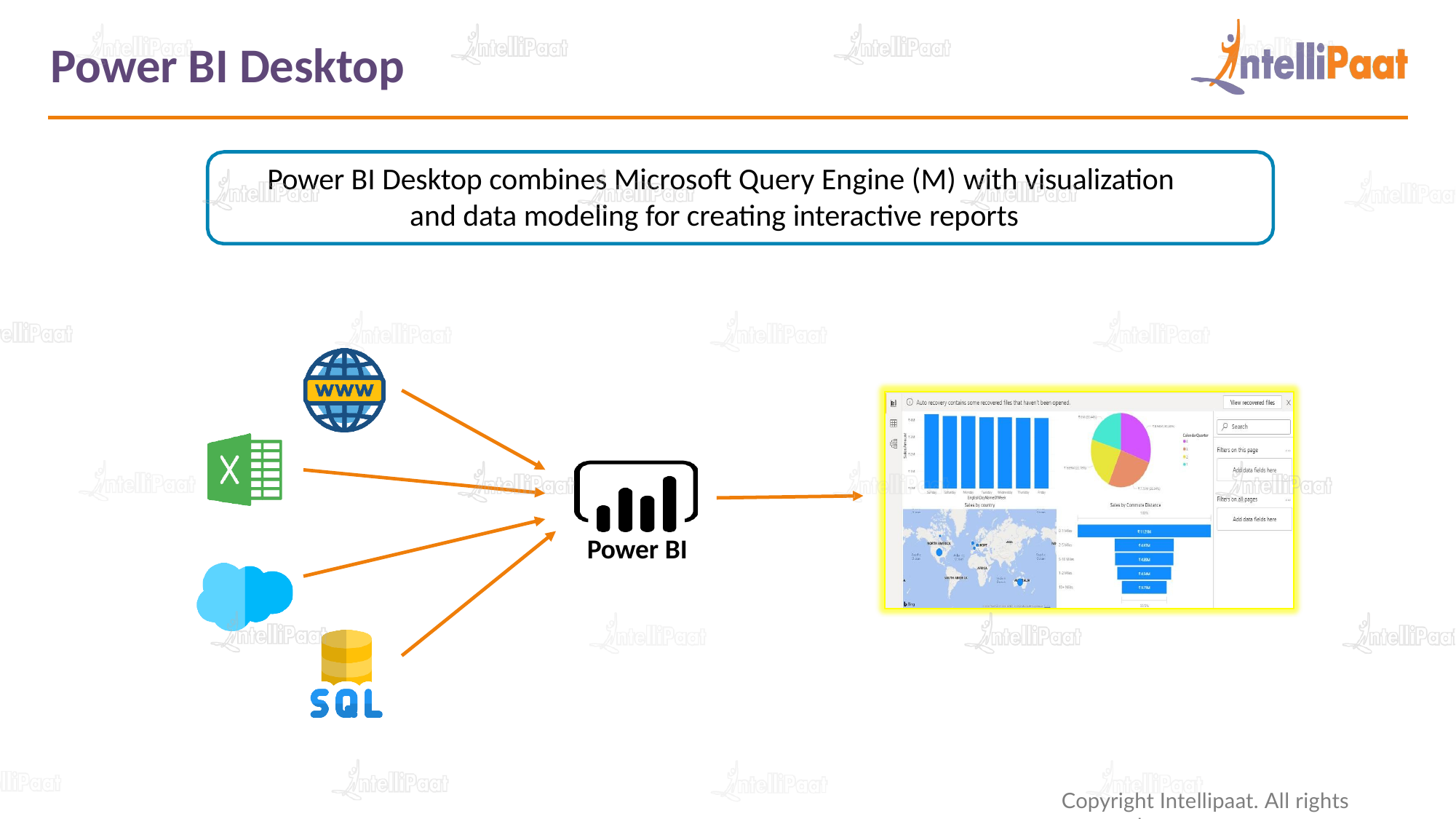

# Power BI Desktop

  Power BI Desktop combines Microsoft Query Engine (M) with visualization
and data modeling for creating interactive reports

Power BI

Copyright Intellipaat. All rights reserved.